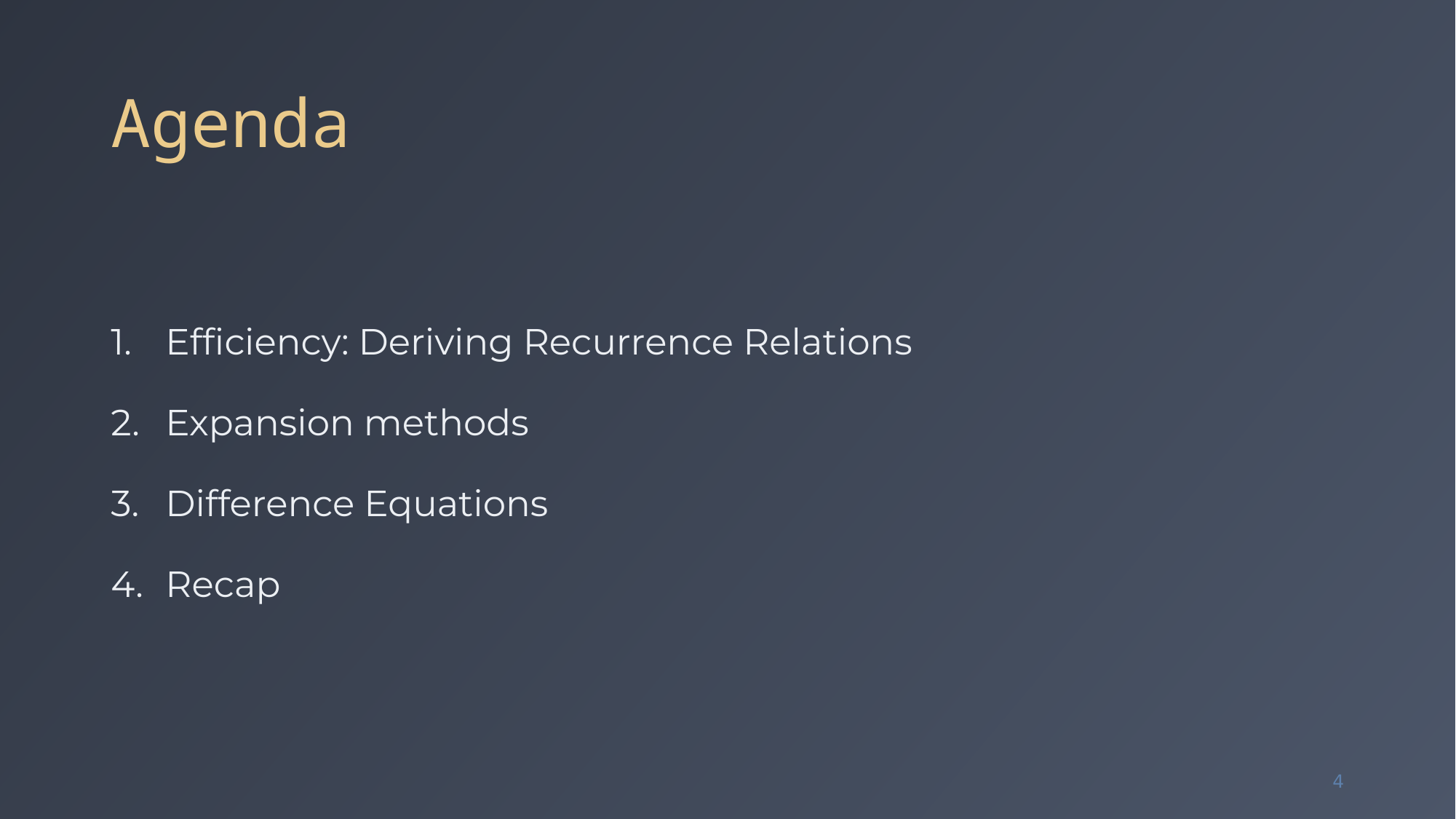

# Agenda
Efficiency: Deriving Recurrence Relations
Expansion methods
Difference Equations
Recap

4